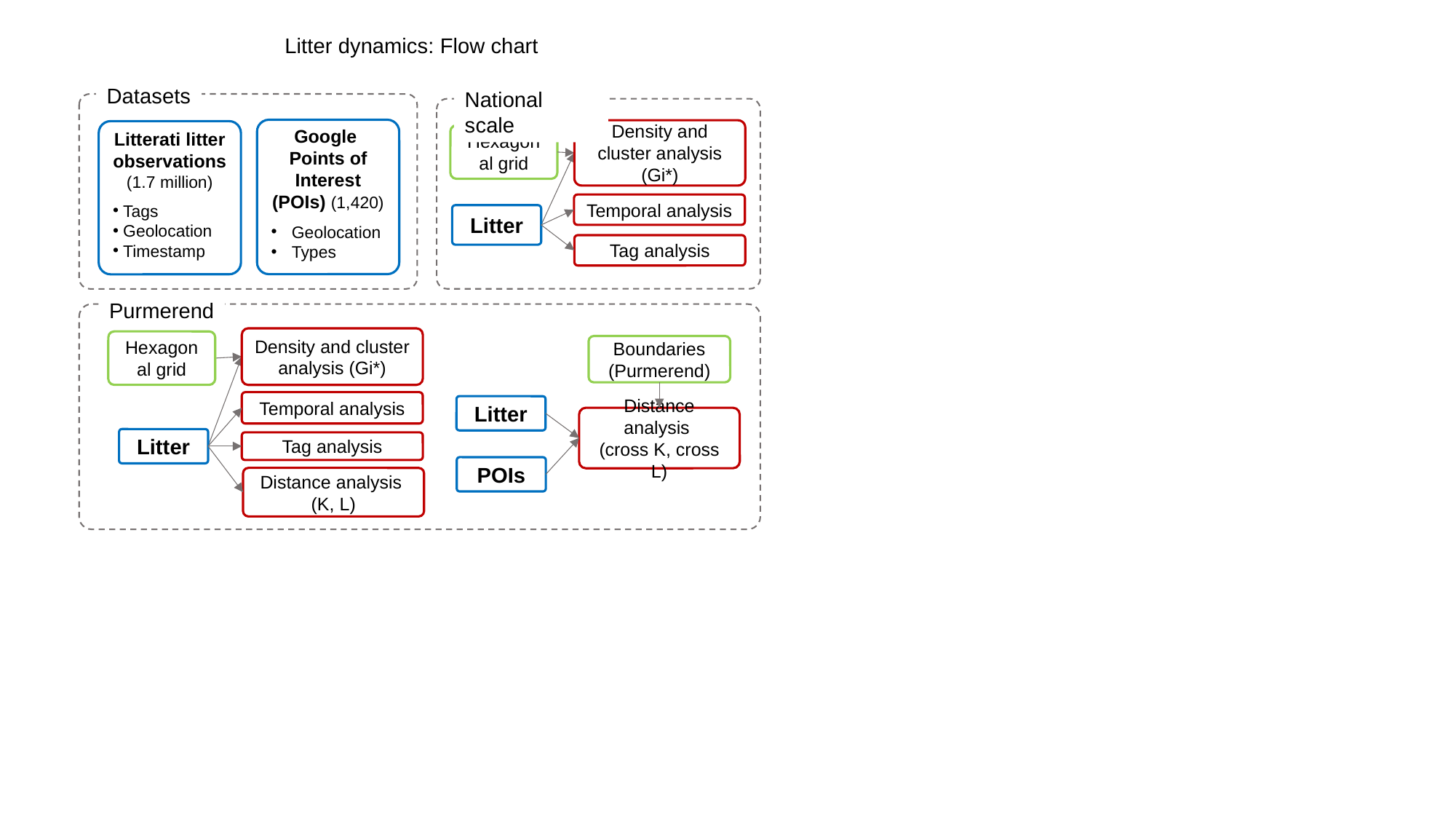

Litter dynamics: Flow chart
Datasets
National scale

Google
Points of Interest (POIs) (1,420)

Geolocation
Types

Density and cluster analysis (Gi*)

Litterati litter observations
(1.7 million)

Tags
Geolocation
Timestamp

Hexagonal grid
Temporal analysis
Litter
Tag analysis
Purmerend

Density and cluster analysis (Gi*)
Hexagonal grid
Boundaries (Purmerend)
Temporal analysis
Litter
Distance analysis
(cross K, cross L)
Litter
Tag analysis
POIs
Distance analysis
(K, L)